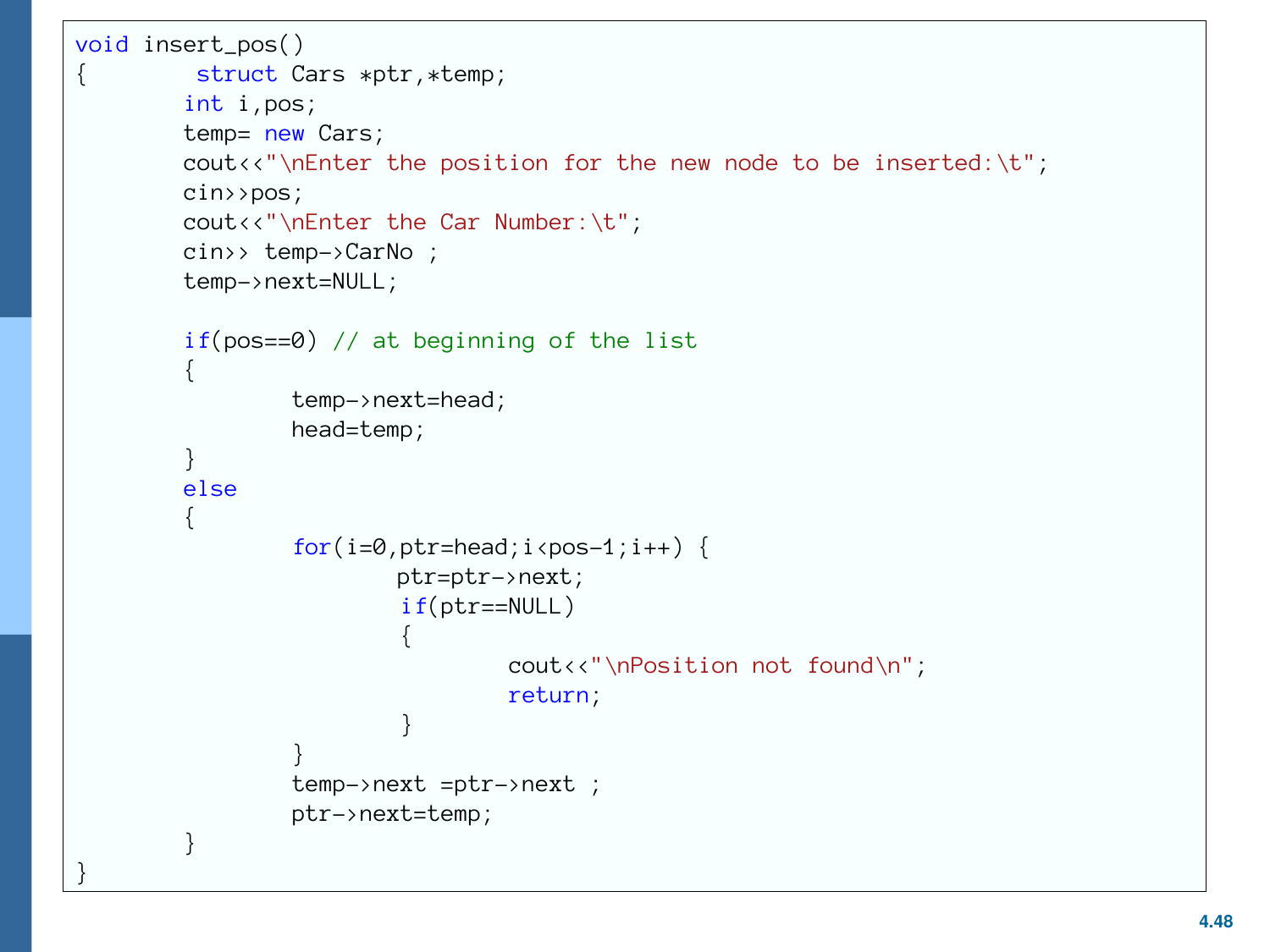

void insert_pos()
{        struct Cars *ptr,*temp;
        int i,pos;
        temp= new Cars;
        cout<<"\nEnter the position for the new node to be inserted:\t";
        cin>>pos;
        cout<<"\nEnter the Car Number:\t";
        cin>> temp->CarNo ;
        temp->next=NULL;

        if(pos==0) // at beginning of the list
        {
                temp->next=head;
                head=temp;
        }
        else
        {
                for(i=0,ptr=head;i<pos-1;i++) {
		     ptr=ptr->next;
                        if(ptr==NULL)
                        {
                                cout<<"\nPosition not found\n";
                                return;
                        }
                }
                temp->next =ptr->next ;
                ptr->next=temp;
        }
}
#